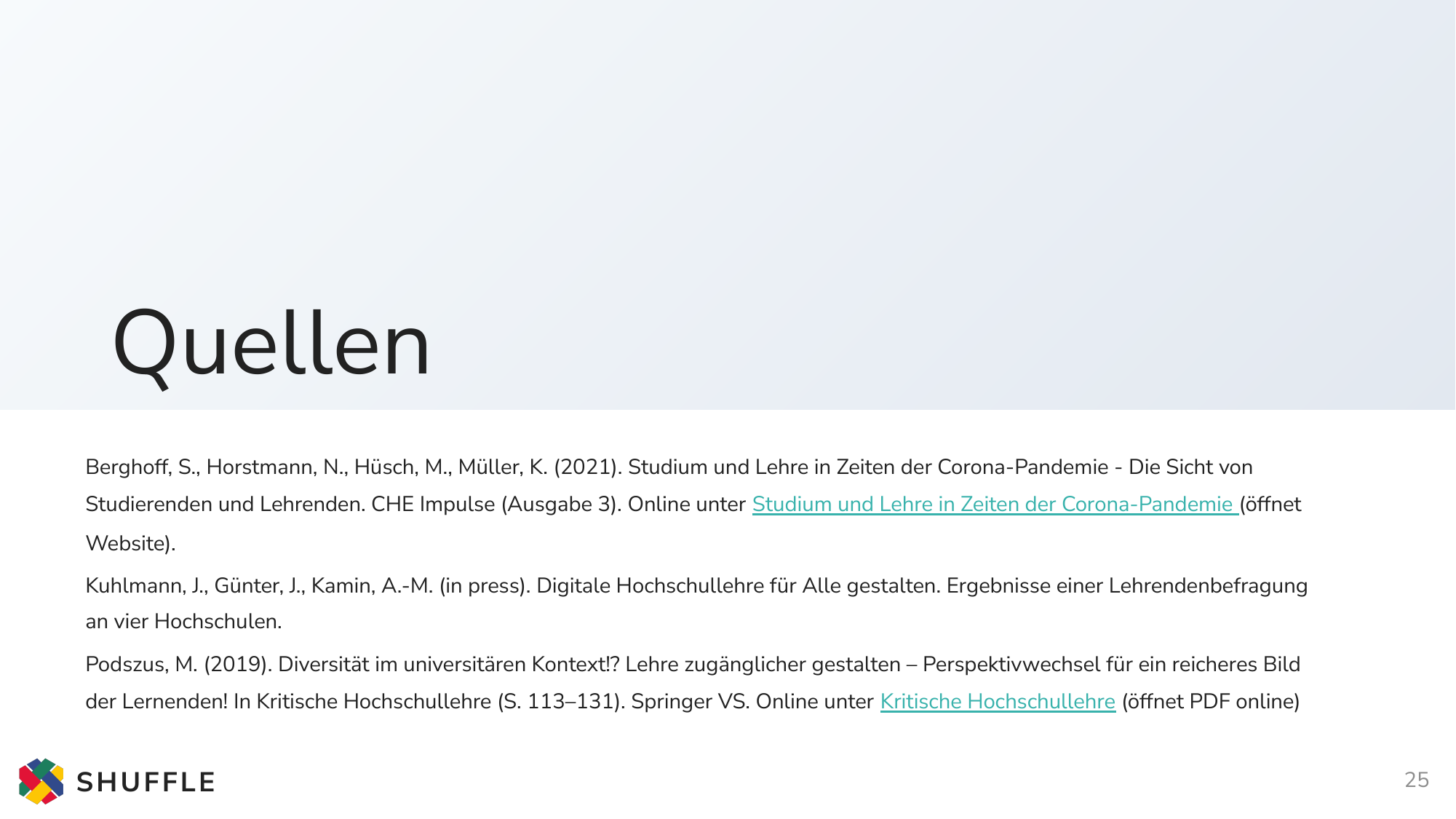

# Quellen
Berghoff, S., Horstmann, N., Hüsch, M., Müller, K. (2021). Studium und Lehre in Zeiten der Corona-Pandemie - Die Sicht von Studierenden und Lehrenden. CHE Impulse (Ausgabe 3). Online unter Studium und Lehre in Zeiten der Corona-Pandemie (öffnet Website).
Kuhlmann, J., Günter, J., Kamin, A.-M. (in press). Digitale Hochschullehre für Alle gestalten. Ergebnisse einer Lehrendenbefragung an vier Hochschulen.
Podszus, M. (2019). Diversität im universitären Kontext!? Lehre zugänglicher gestalten – Perspektivwechsel für ein reicheres Bild der Lernenden! In Kritische Hochschullehre (S. 113–131). Springer VS. Online unter Kritische Hochschullehre (öffnet PDF online)
25